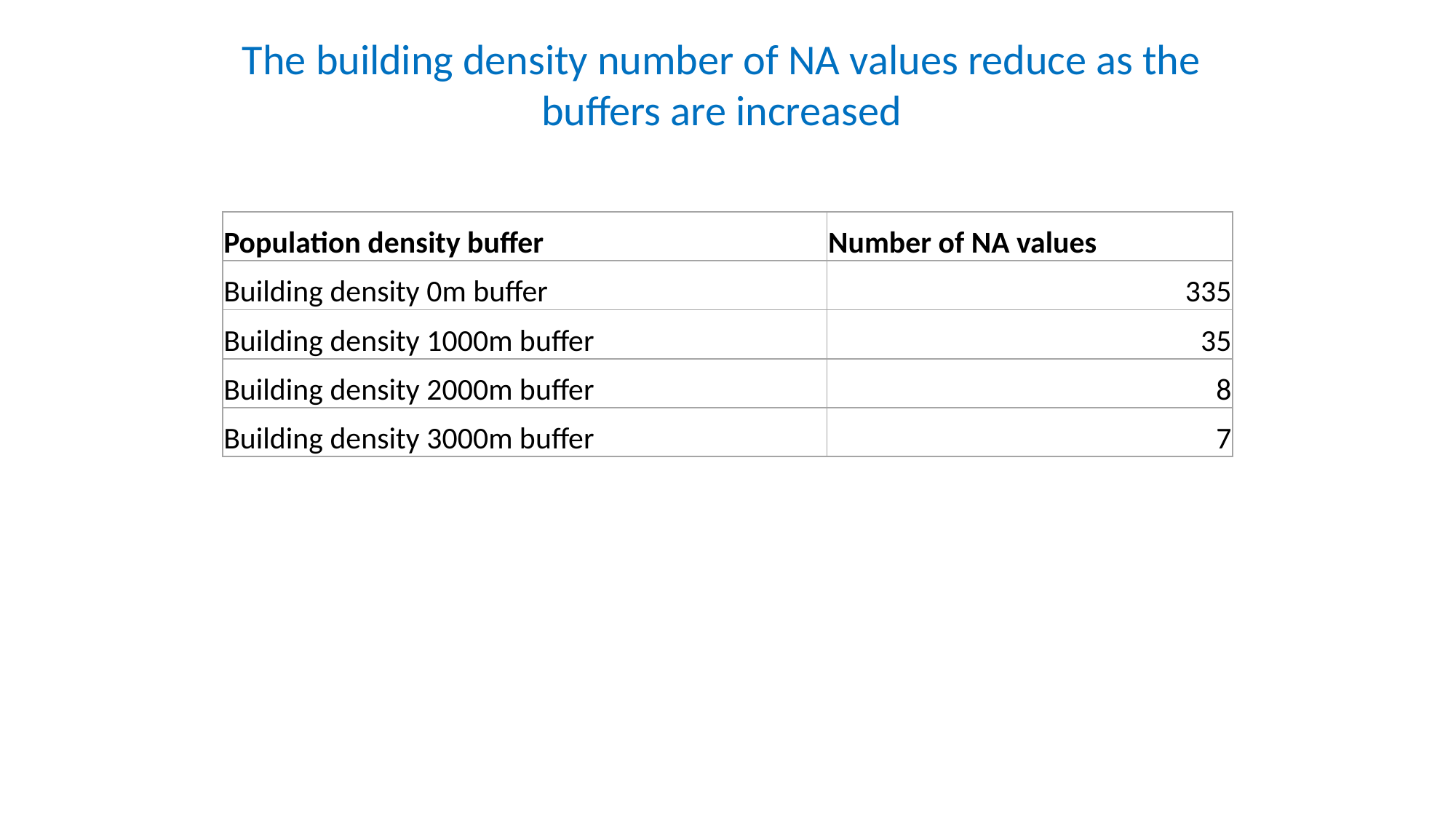

The building density number of NA values reduce as the buffers are increased
| Population density buffer | Number of NA values |
| --- | --- |
| Building density 0m buffer | 335 |
| Building density 1000m buffer | 35 |
| Building density 2000m buffer | 8 |
| Building density 3000m buffer | 7 |